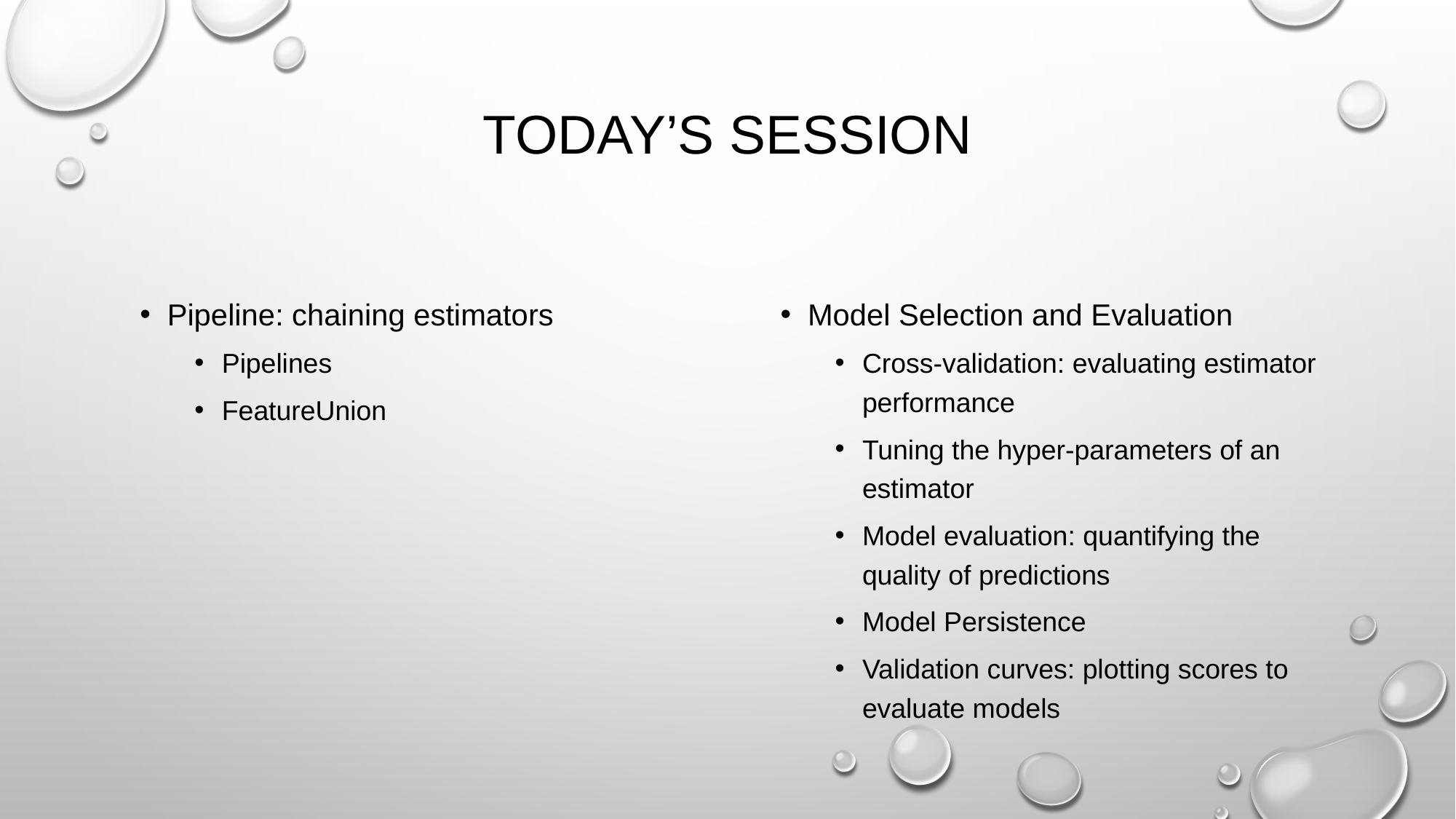

# Today’s Session
Pipeline: chaining estimators
Pipelines
FeatureUnion

Model Selection and Evaluation
Cross-validation: evaluating estimator performance
Tuning the hyper-parameters of an estimator
Model evaluation: quantifying the quality of predictions
Model Persistence
Validation curves: plotting scores to evaluate models